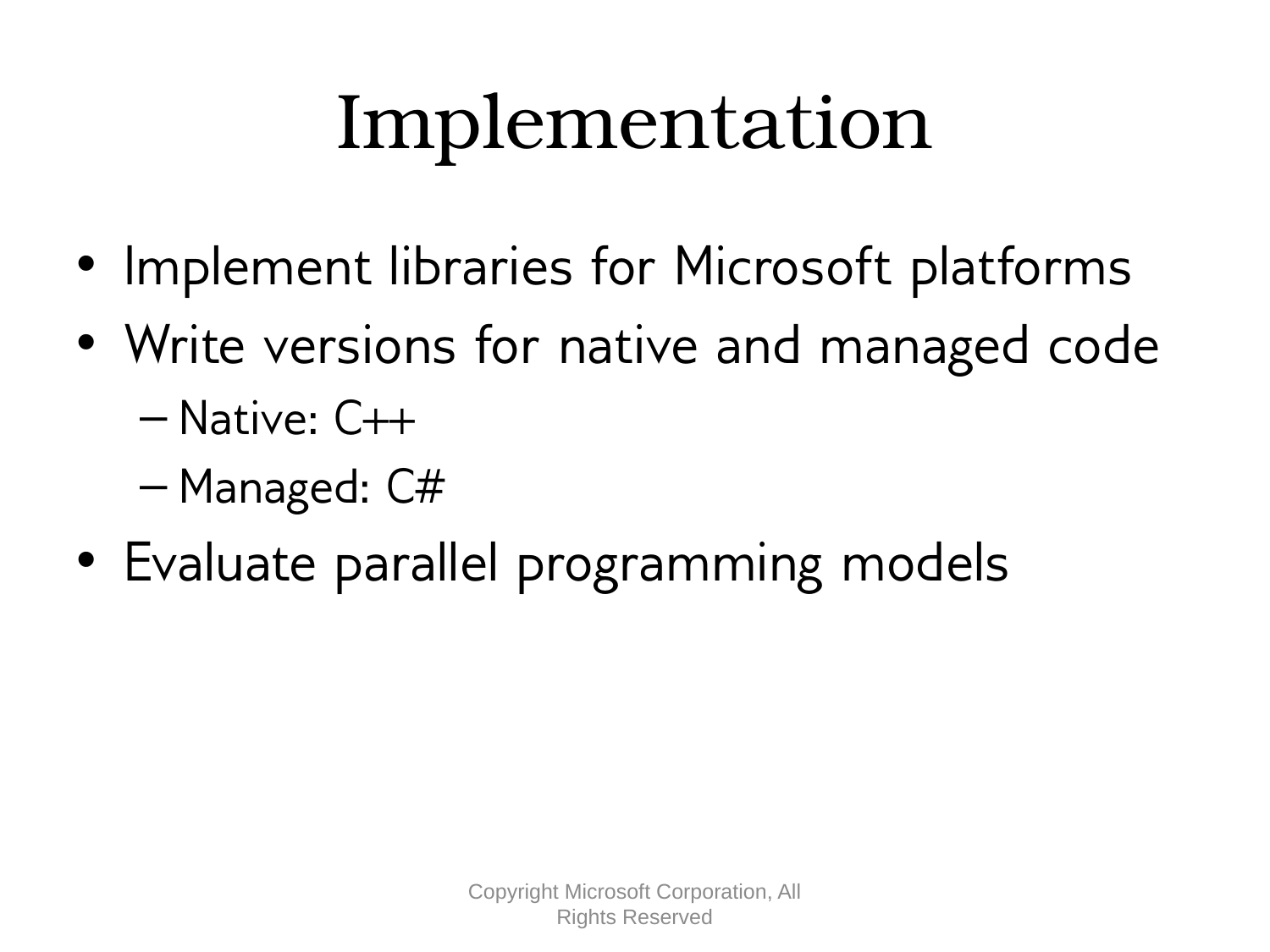

# Implementation
Implement libraries for Microsoft platforms
Write versions for native and managed code
Native: C++
Managed: C#
Evaluate parallel programming models

Copyright Microsoft Corporation, All Rights Reserved